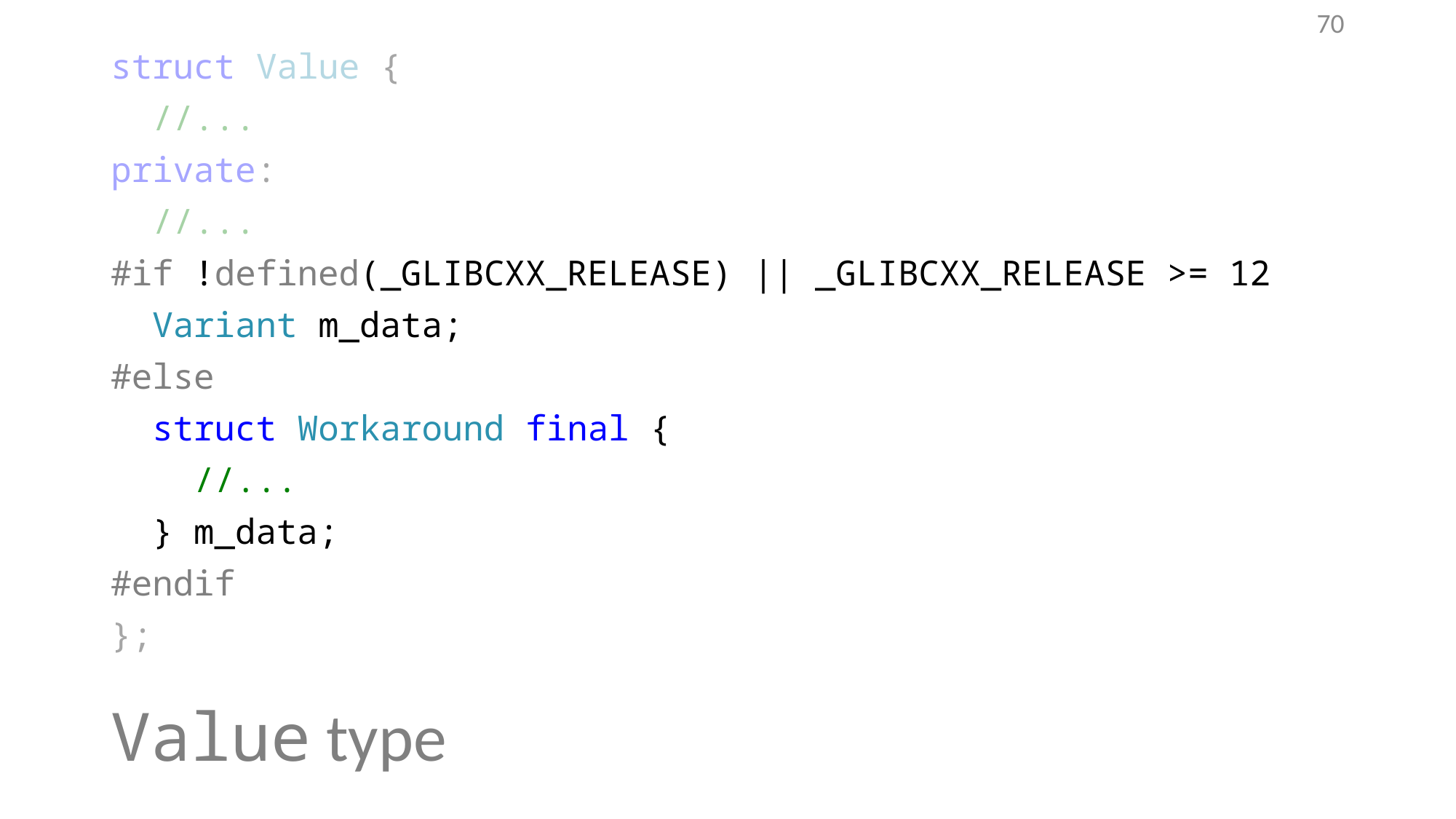

70
struct Value {
  //...
private:
  //...
#if !defined(_GLIBCXX_RELEASE) || _GLIBCXX_RELEASE >= 12
  Variant m_data;
#else
  struct Workaround final {
    //...
  } m_data;
#endif
};
# Value type